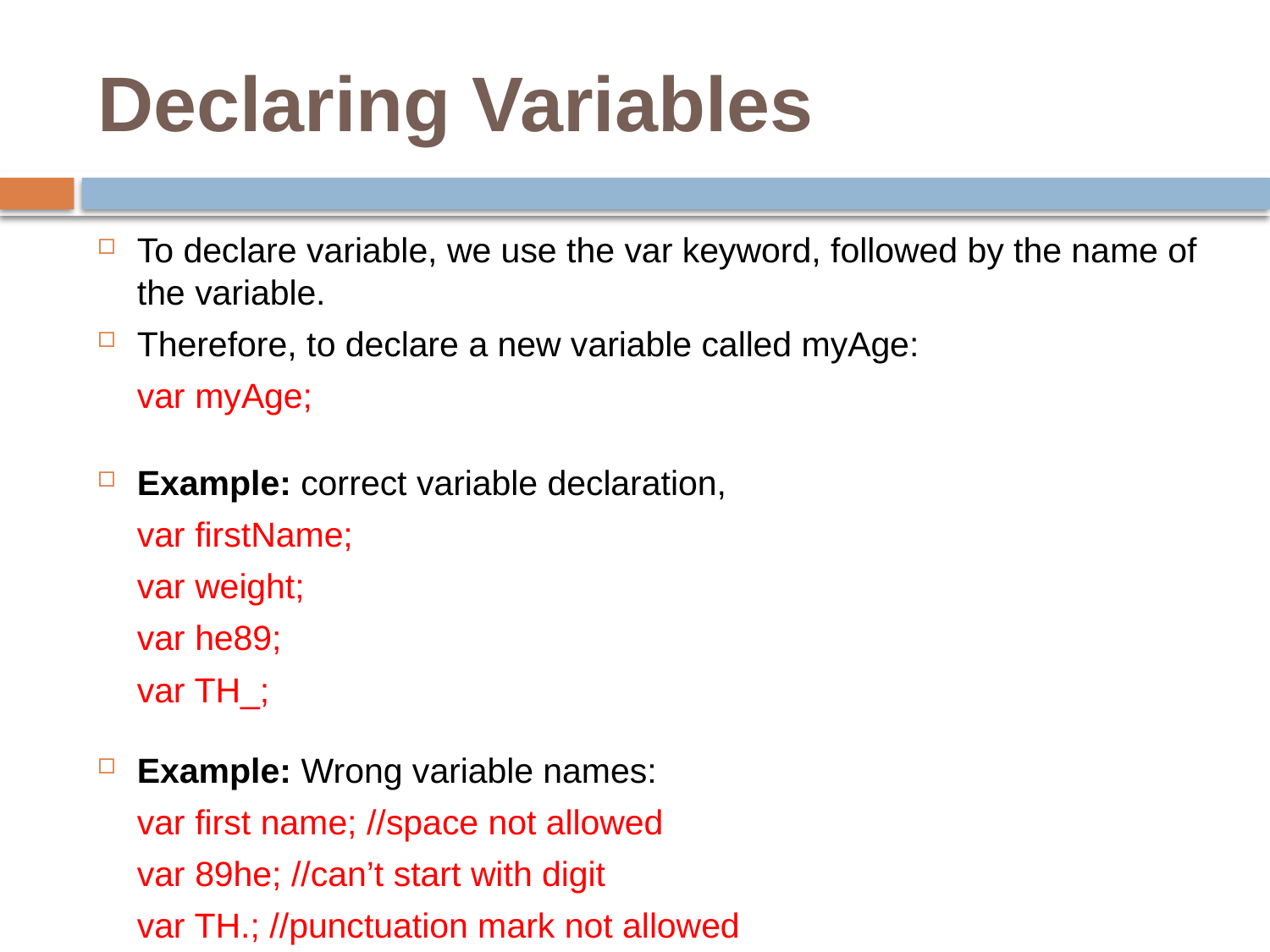

# Declaring Variables
To declare variable, we use the var keyword, followed by the name of the variable.
Therefore, to declare a new variable called myAge:
		var myAge;

Example: correct variable declaration,
		var firstName;
		var weight;
		var he89;
		var TH_;

Example: Wrong variable names:
		var first name; //space not allowed
		var 89he; //can’t start with digit
		var TH.; //punctuation mark not allowed